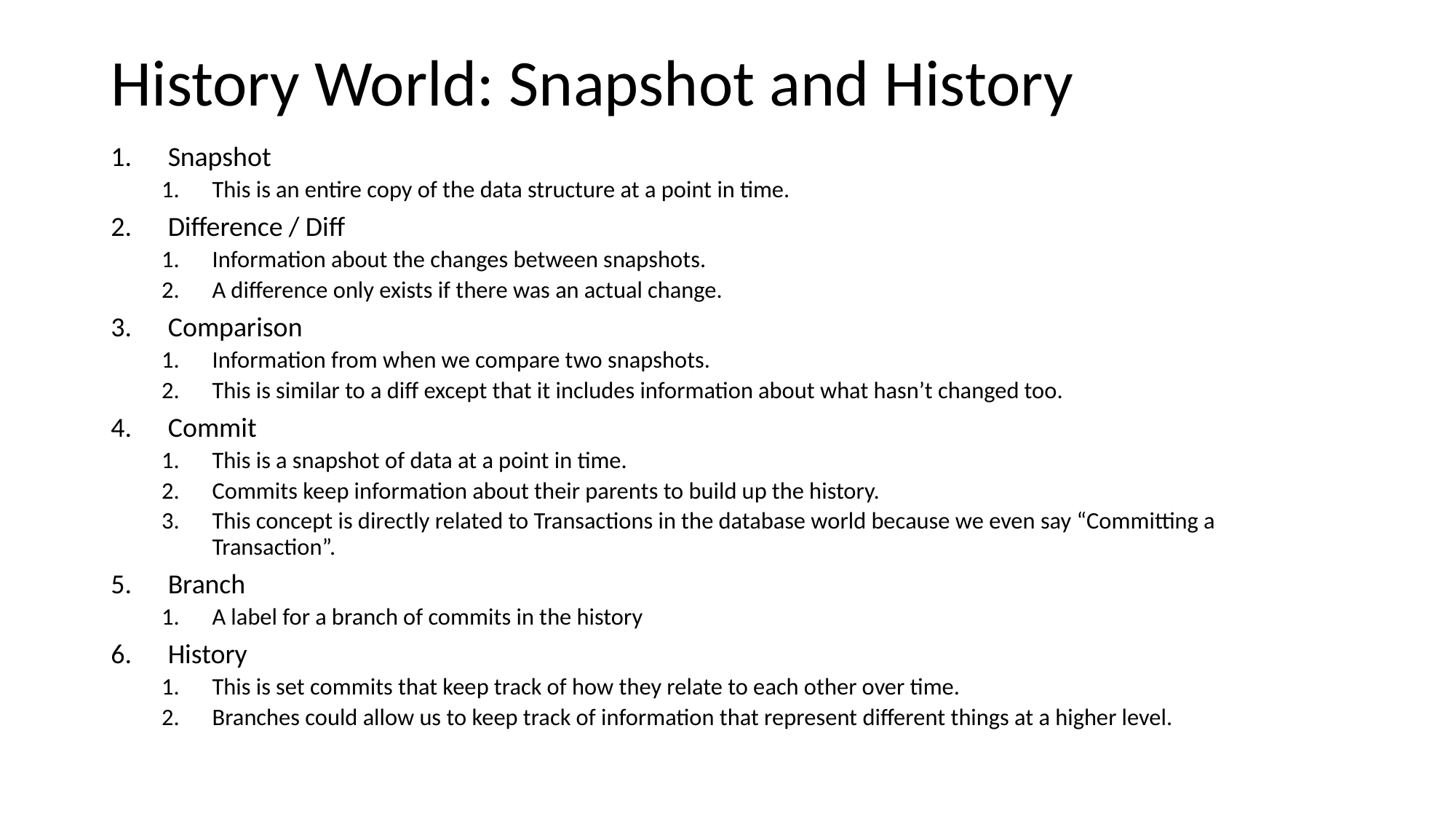

# History World: Snapshot and History
Snapshot
This is an entire copy of the data structure at a point in time.
Difference / Diff
Information about the changes between snapshots.
A difference only exists if there was an actual change.
Comparison
Information from when we compare two snapshots.
This is similar to a diff except that it includes information about what hasn’t changed too.
Commit
This is a snapshot of data at a point in time.
Commits keep information about their parents to build up the history.
This concept is directly related to Transactions in the database world because we even say “Committing a Transaction”.
Branch
A label for a branch of commits in the history
History
This is set commits that keep track of how they relate to each other over time.
Branches could allow us to keep track of information that represent different things at a higher level.